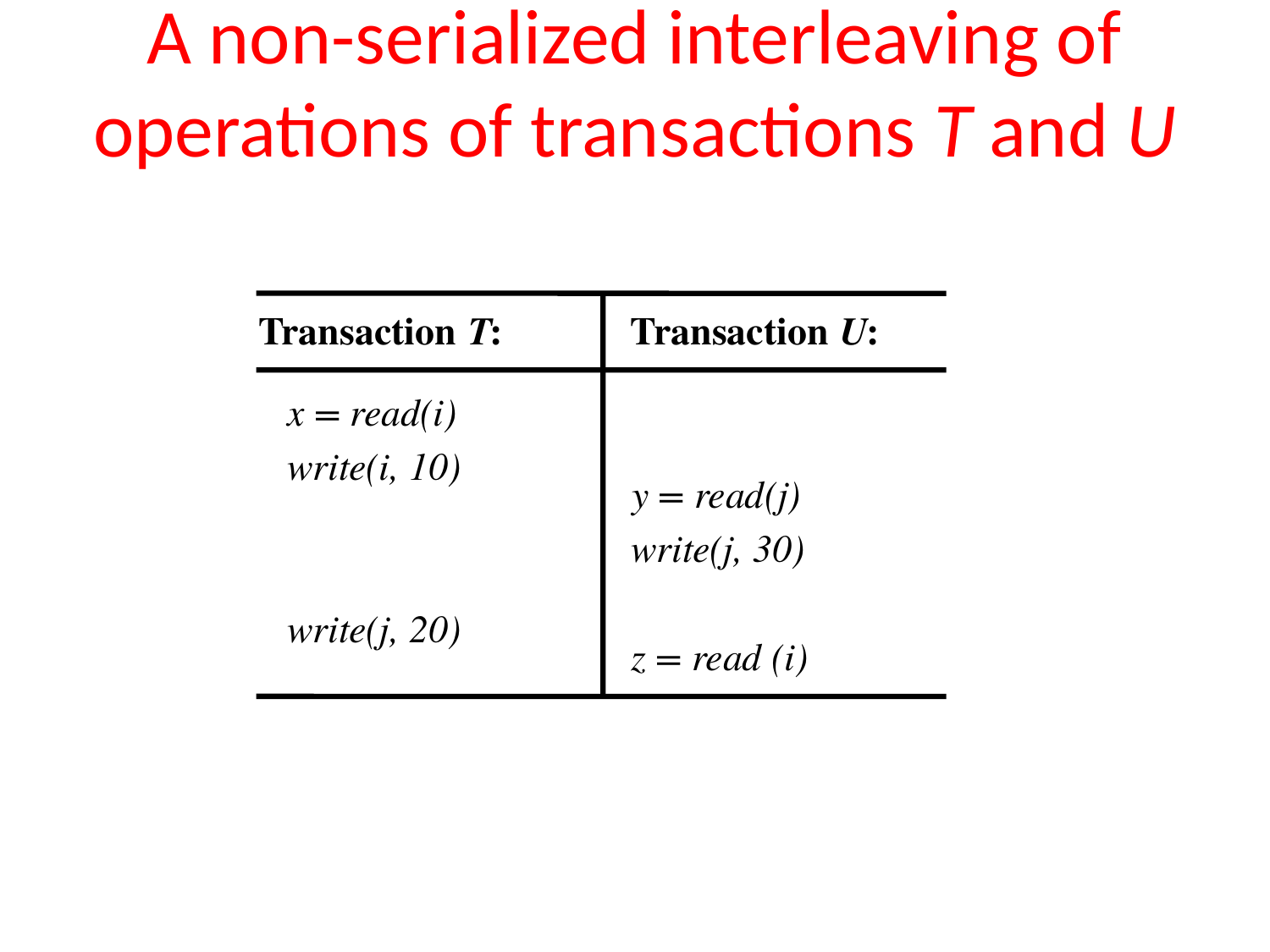

# A non-serialized interleaving of operations of transactions T and U

Transaction
T
:
Transaction
U
:

x = read(i)
write(i, 10)
y = read(j)
write(j, 30)
write(j, 20)
z = read (i)